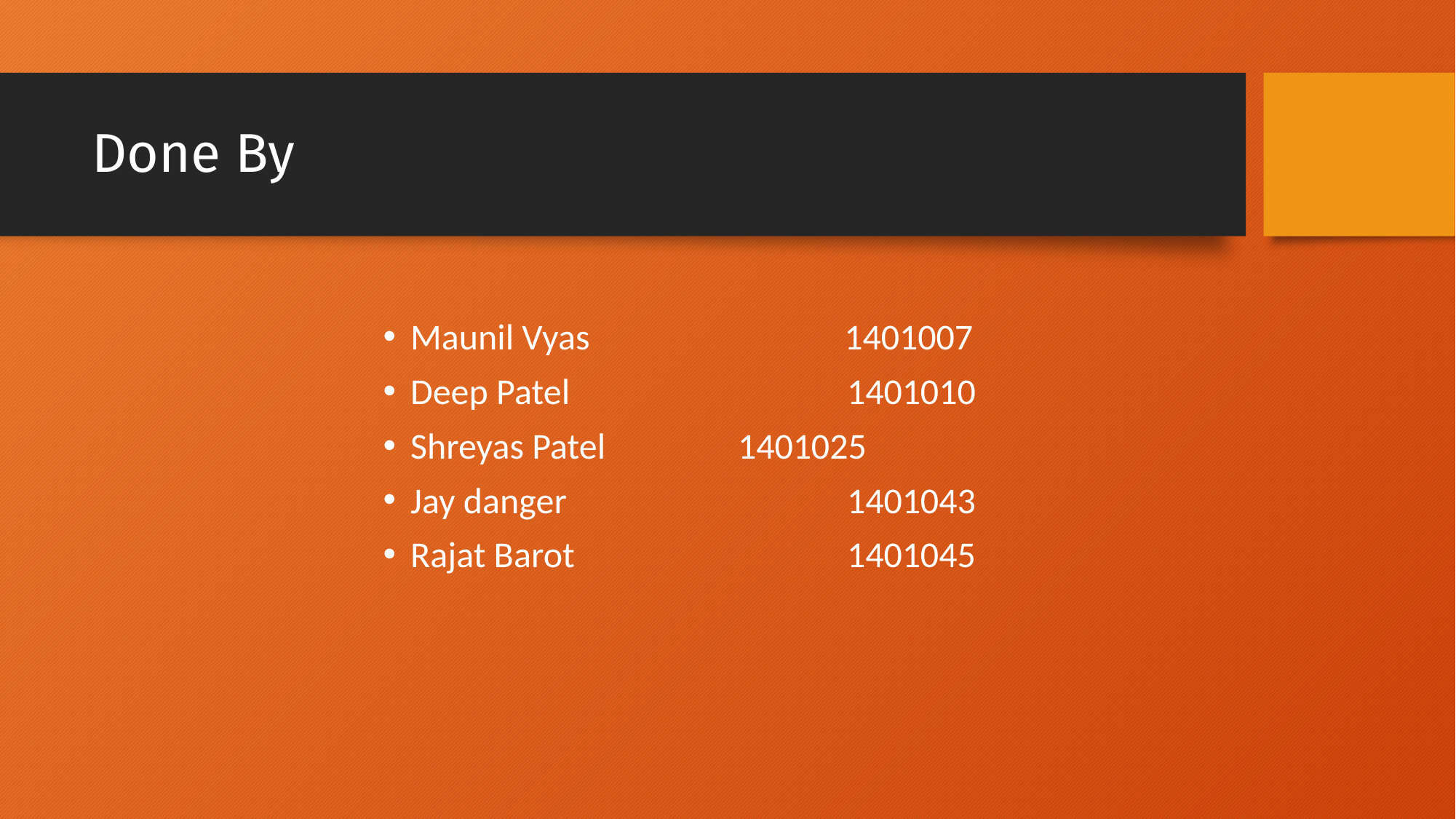

# Done By
Maunil Vyas 		             1401007
Deep Patel			1401010
Shreyas Patel		1401025
Jay danger			1401043
Rajat Barot			1401045